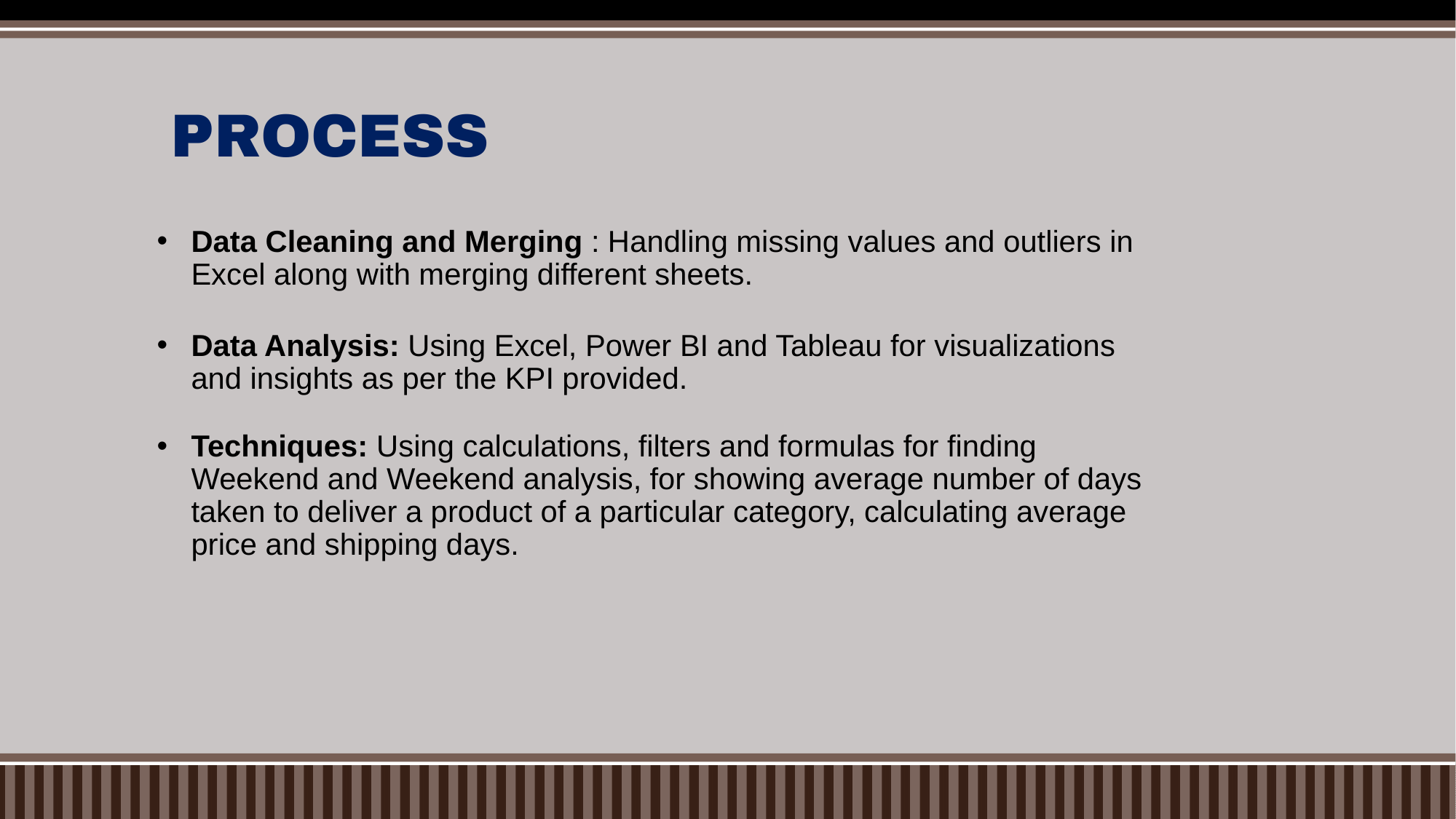

# PROCESS
Data Cleaning and Merging : Handling missing values and outliers in Excel along with merging different sheets.

Data Analysis: Using Excel, Power BI and Tableau for visualizations and insights as per the KPI provided.

Techniques: Using calculations, filters and formulas for finding Weekend and Weekend analysis, for showing average number of days taken to deliver a product of a particular category, calculating average price and shipping days.